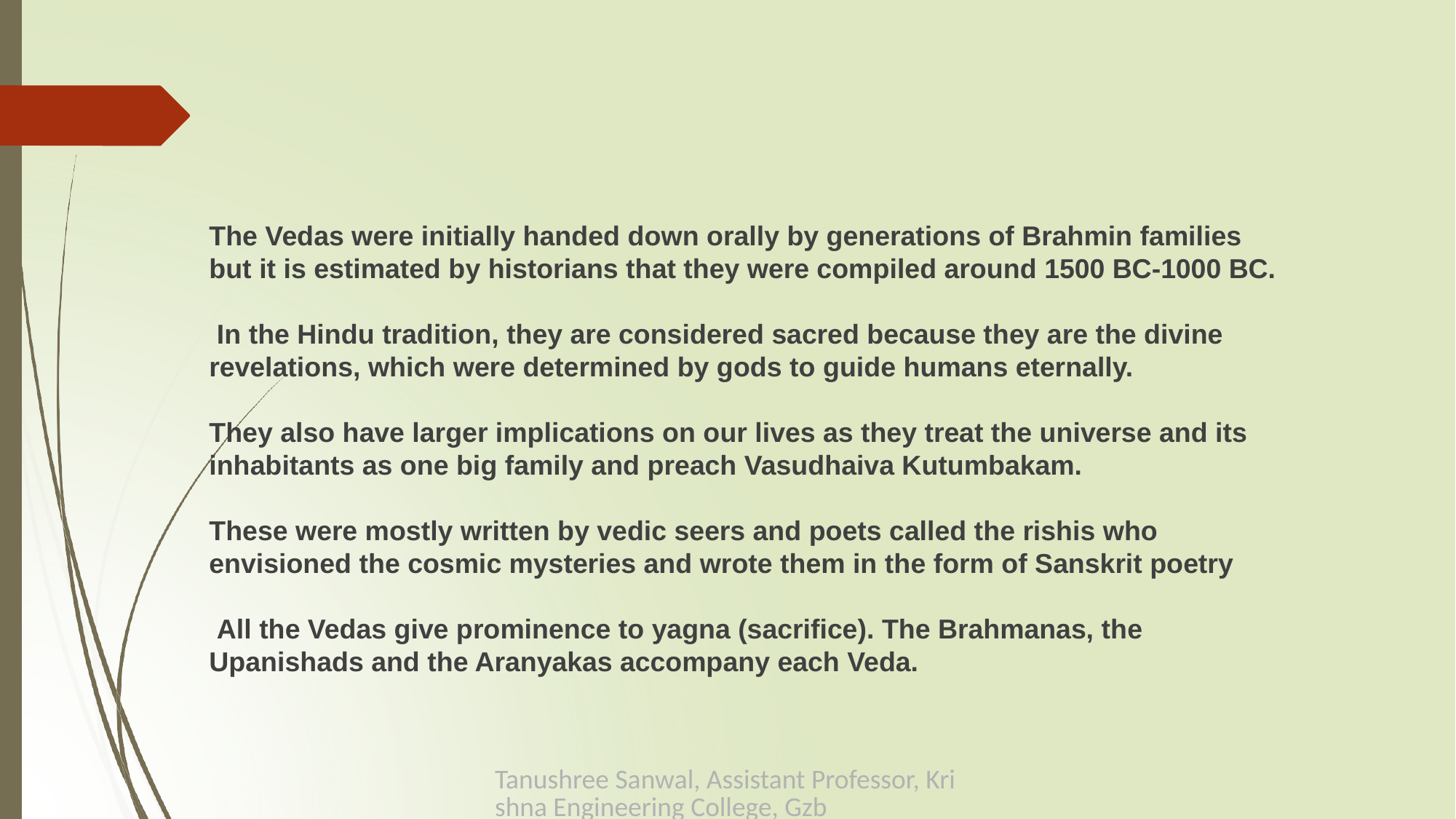

#
The Vedas were initially handed down orally by generations of Brahmin families but it is estimated by historians that they were compiled around 1500 BC-1000 BC.

 In the Hindu tradition, they are considered sacred because they are the divine revelations, which were determined by gods to guide humans eternally.

They also have larger implications on our lives as they treat the universe and its inhabitants as one big family and preach Vasudhaiva Kutumbakam.

These were mostly written by vedic seers and poets called the rishis who envisioned the cosmic mysteries and wrote them in the form of Sanskrit poetry

 All the Vedas give prominence to yagna (sacrifice). The Brahmanas, the Upanishads and the Aranyakas accompany each Veda.
Tanushree Sanwal, Assistant Professor, Krishna Engineering College, Gzb